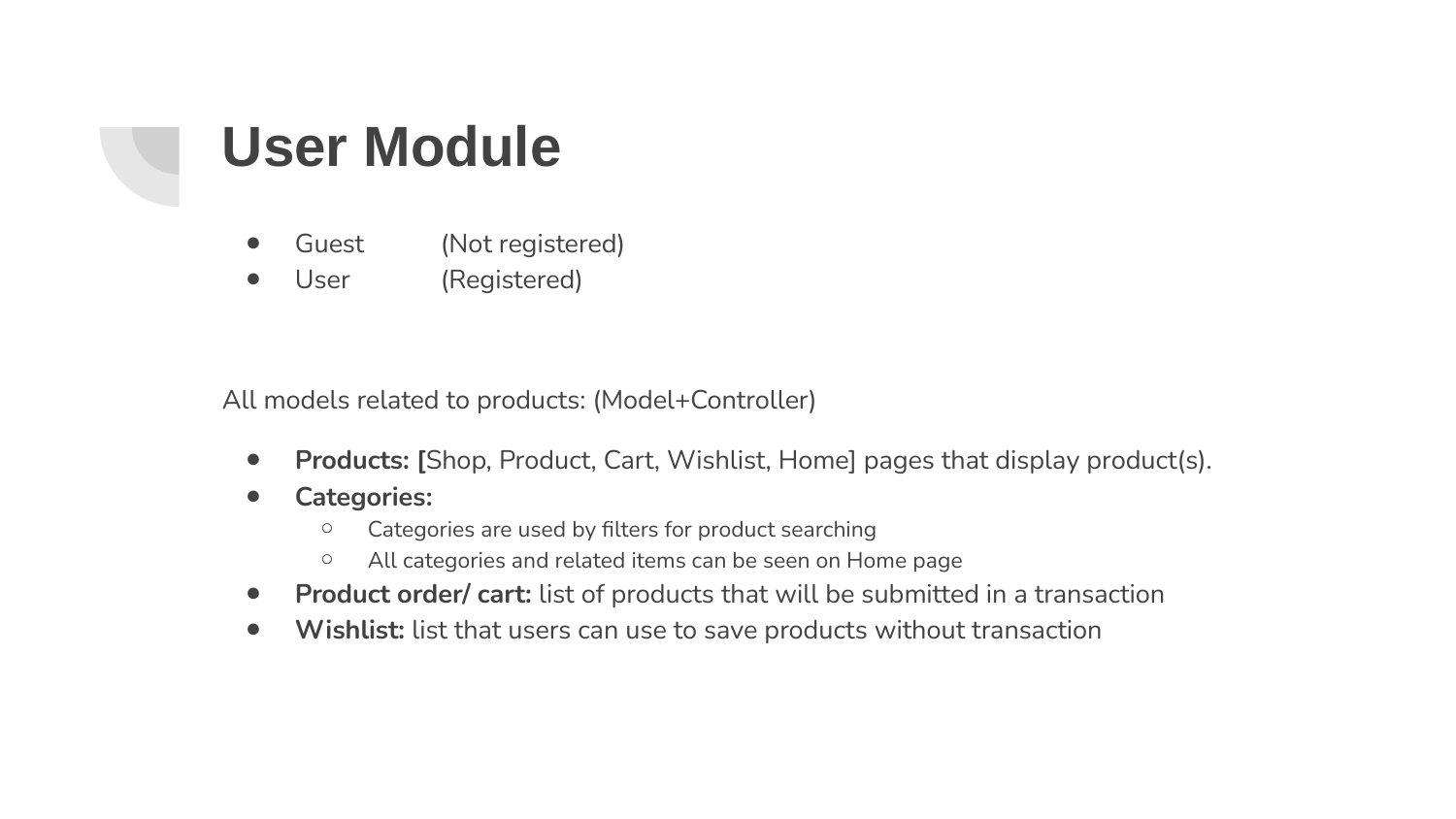

# User Module
Guest	(Not registered)
User 	(Registered)

All models related to products: (Model+Controller)
Products: [Shop, Product, Cart, Wishlist, Home] pages that display product(s).
Categories:
Categories are used by filters for product searching
All categories and related items can be seen on Home page
Product order/ cart: list of products that will be submitted in a transaction
Wishlist: list that users can use to save products without transaction